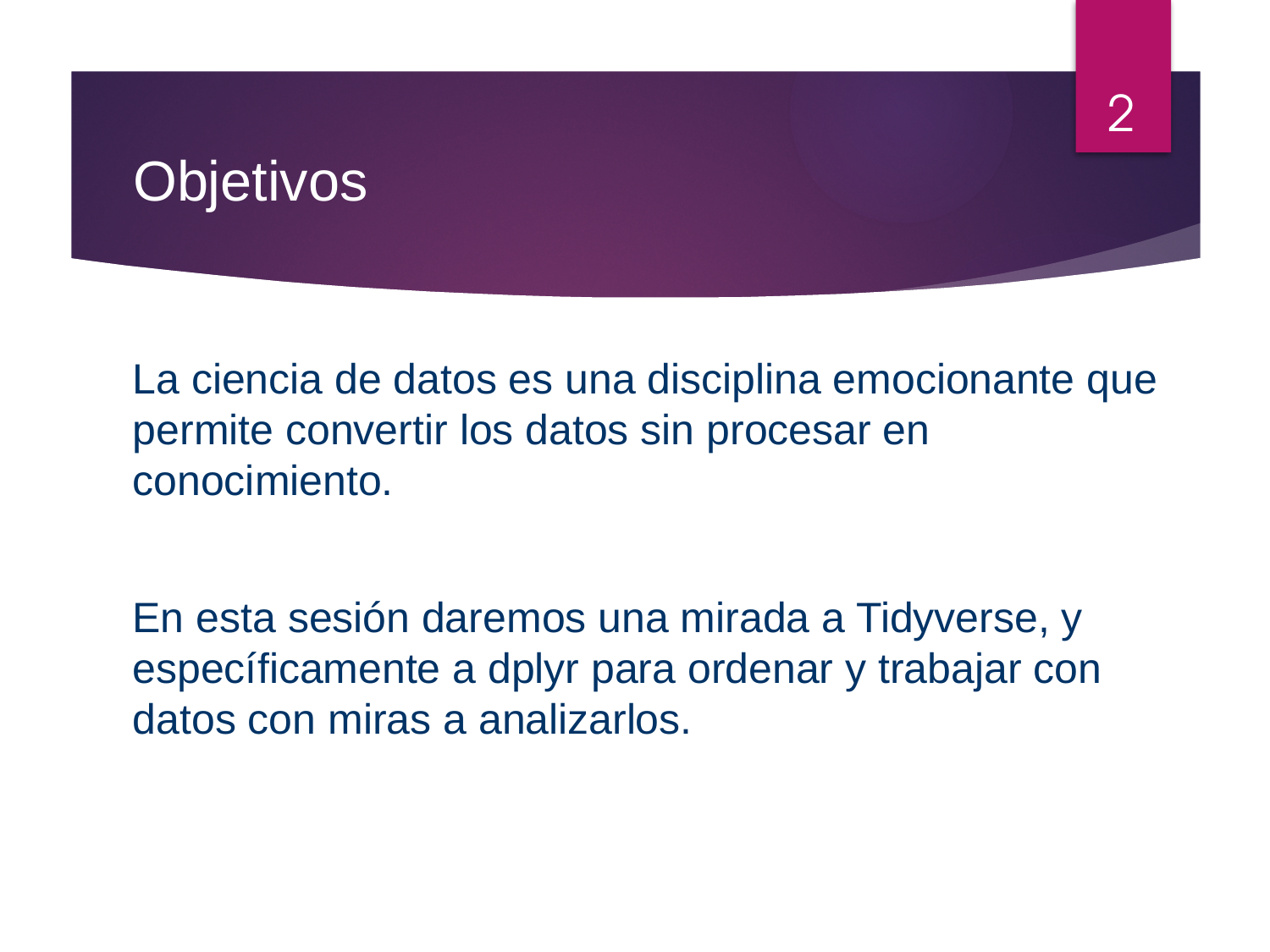

2
# Objetivos
La ciencia de datos es una disciplina emocionante que  permite convertir los datos sin procesar en conocimiento.

En esta sesión daremos una mirada a Tidyverse, y específicamente a dplyr para ordenar y trabajar con datos con miras a analizarlos.